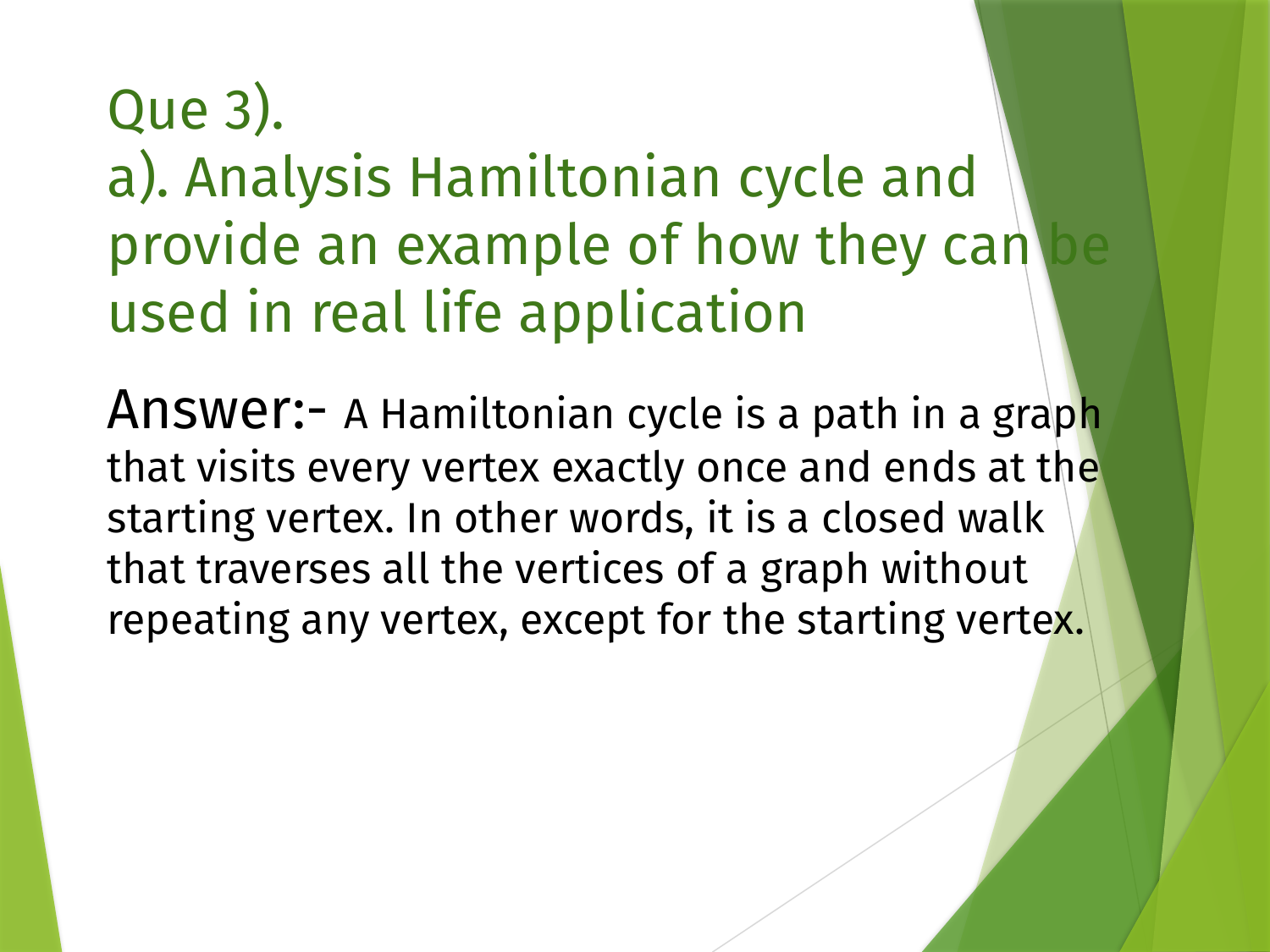

Que 3).
a). Analysis Hamiltonian cycle and provide an example of how they can be used in real life application
Answer:- A Hamiltonian cycle is a path in a graph that visits every vertex exactly once and ends at the starting vertex. In other words, it is a closed walk that traverses all the vertices of a graph without repeating any vertex, except for the starting vertex.